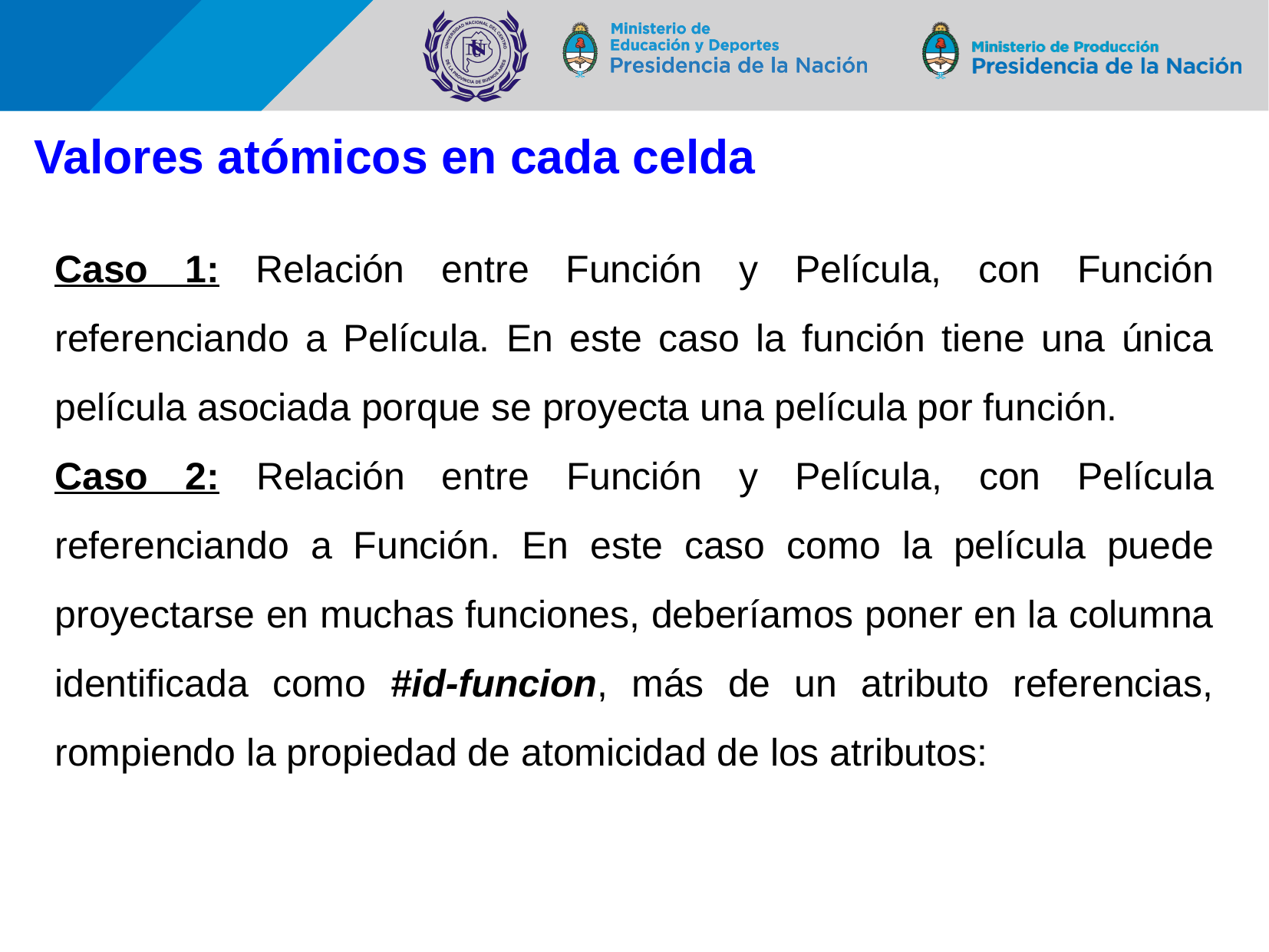

# Valores atómicos en cada celda

Caso 1: Relación entre Función y Película, con Función referenciando a Película. En este caso la función tiene una única película asociada porque se proyecta una película por función.
Caso 2: Relación entre Función y Película, con Película referenciando a Función. En este caso como la película puede proyectarse en muchas funciones, deberíamos poner en la columna identificada como #id-funcion, más de un atributo referencias, rompiendo la propiedad de atomicidad de los atributos: